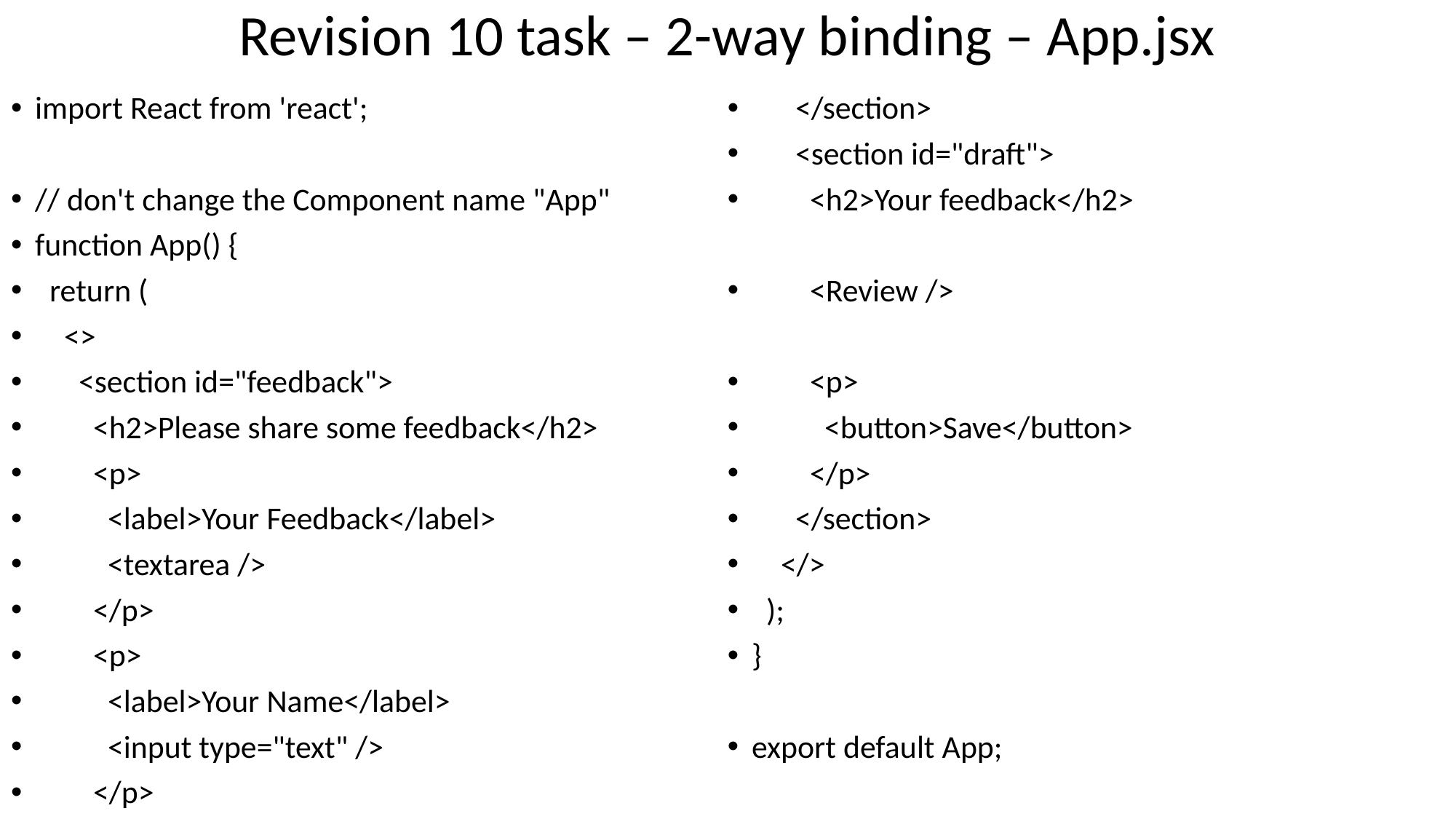

# Revision 10 task – 2-way binding – App.jsx
import React from 'react';

// don't change the Component name "App"
function App() {
  return (
    <>
      <section id="feedback">
        <h2>Please share some feedback</h2>
        <p>
          <label>Your Feedback</label>
          <textarea />
        </p>
        <p>
          <label>Your Name</label>
          <input type="text" />
        </p>
      </section>
      <section id="draft">
        <h2>Your feedback</h2>

        <Review />

        <p>
          <button>Save</button>
        </p>
      </section>
    </>
  );
}

export default App;